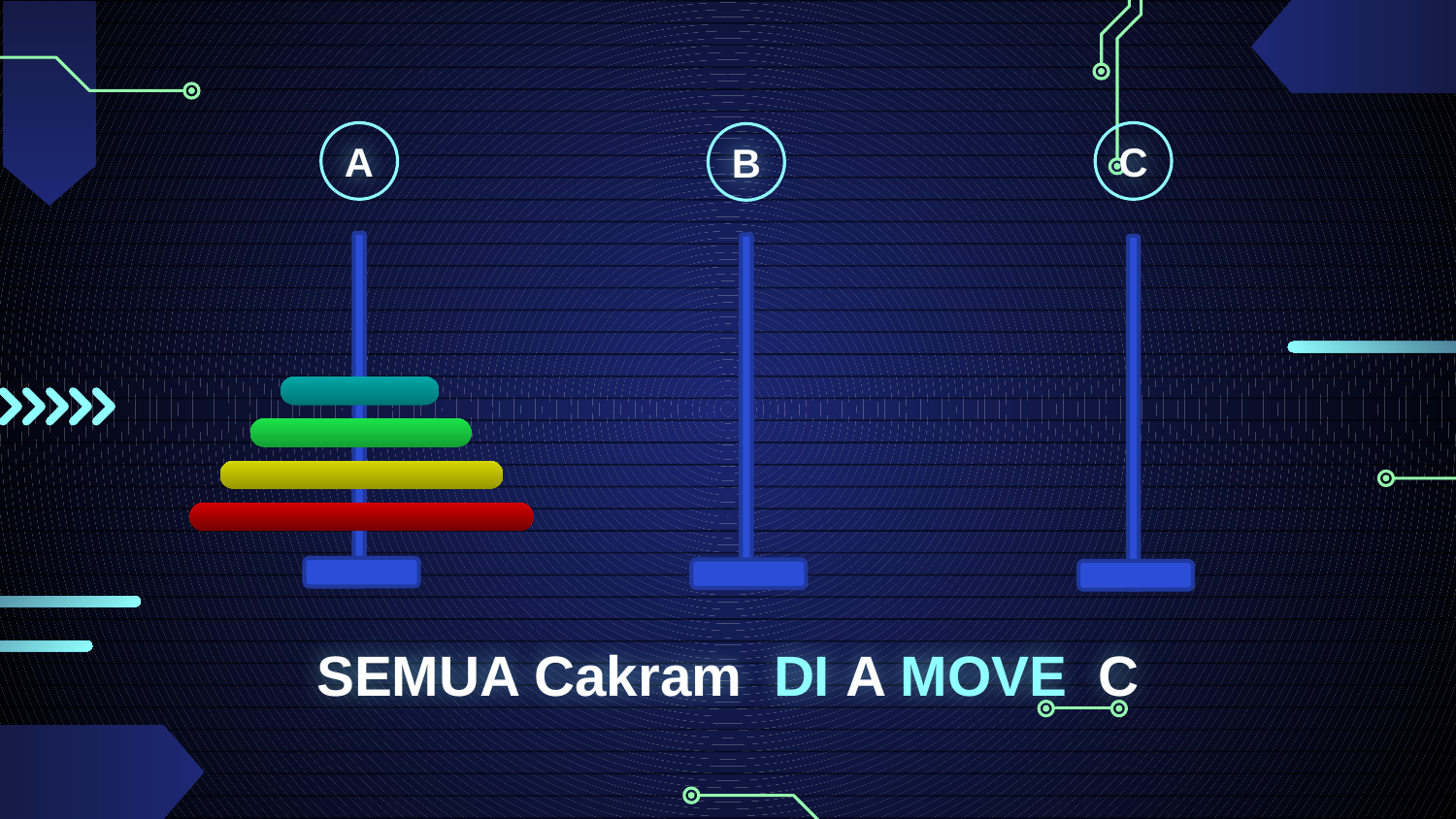

A

C

B

SEMUA Cakram  DI A MOVE  C